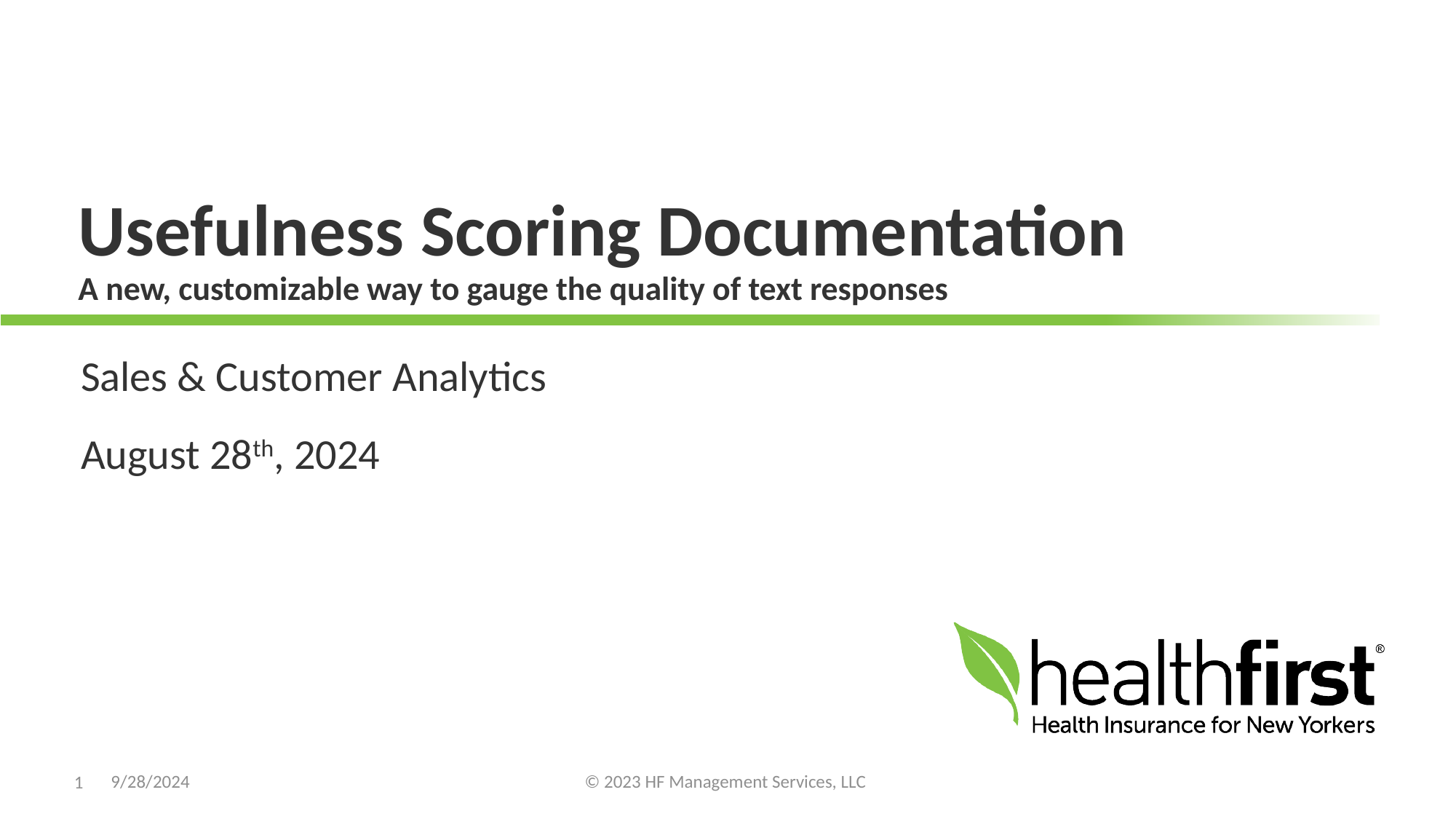

# Usefulness Scoring Documentation A new, customizable way to gauge the quality of text responses
Sales & Customer Analytics
August 28th, 2024
1
9/28/2024
© 2023 HF Management Services, LLC